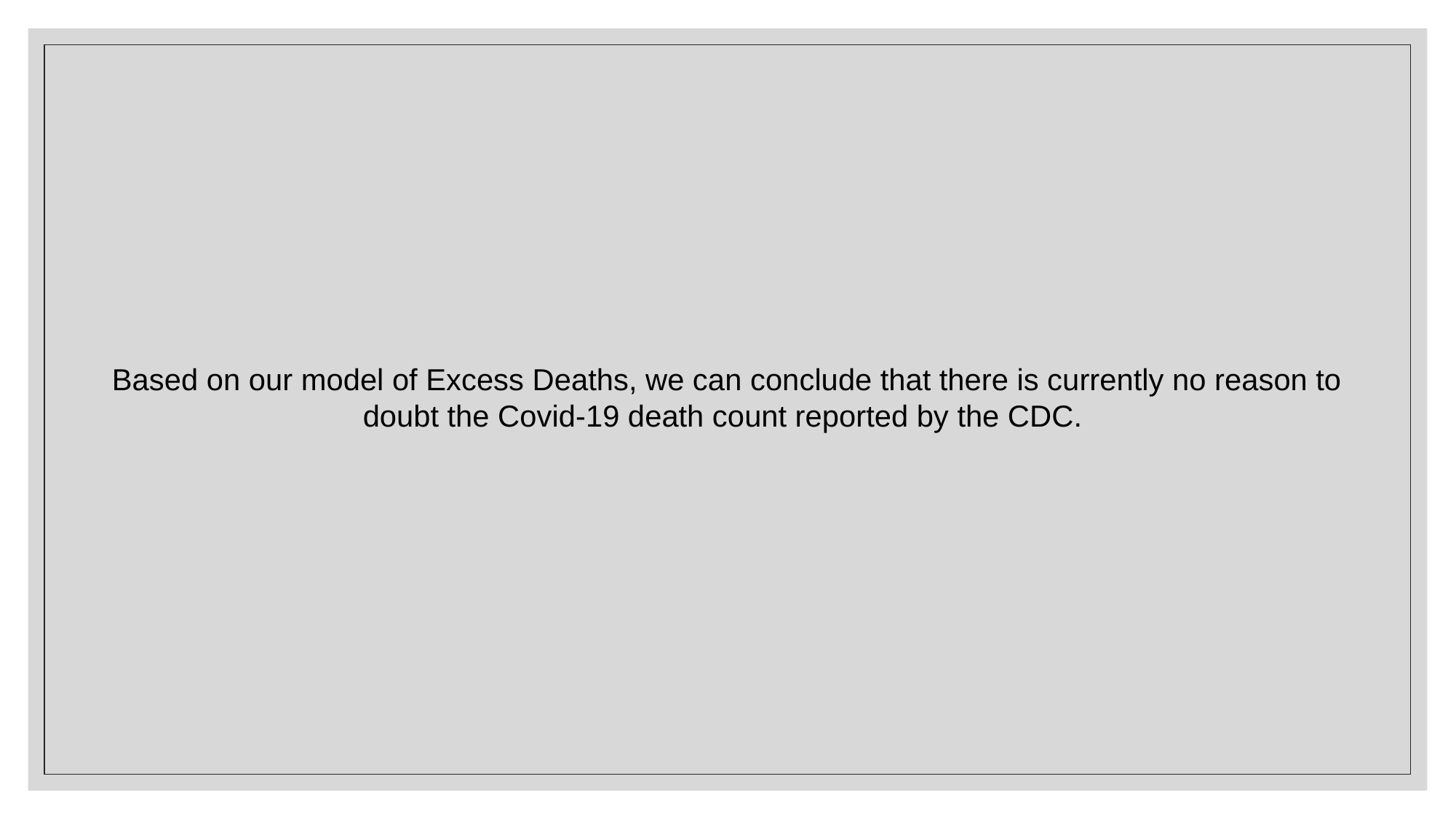

Based on our model of Excess Deaths, we can conclude that there is currently no reason to doubt the Covid-19 death count reported by the CDC.